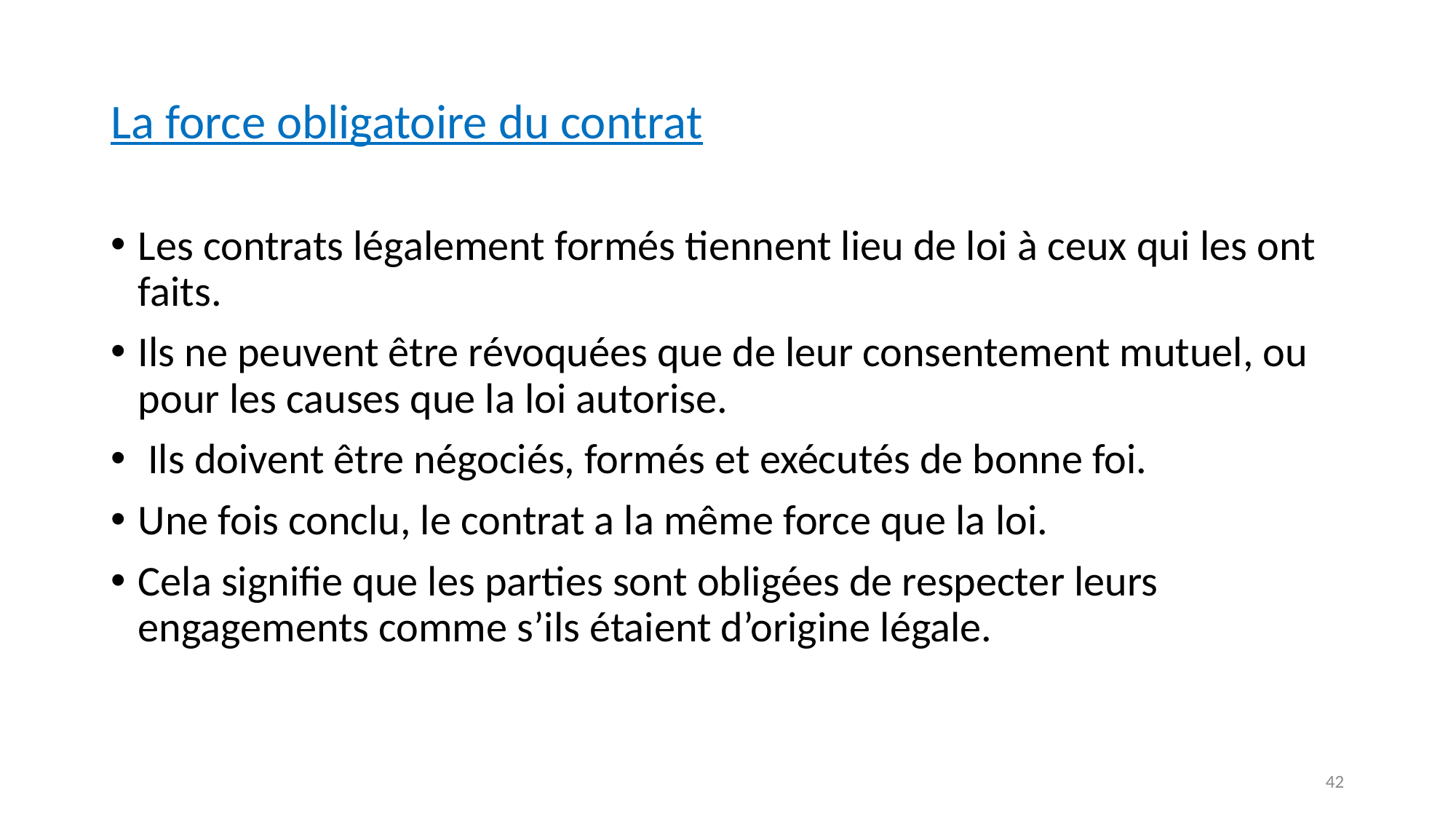

# La force obligatoire du contrat
Les contrats légalement formés tiennent lieu de loi à ceux qui les ont faits.
Ils ne peuvent être révoquées que de leur consentement mutuel, ou pour les causes que la loi autorise.
 Ils doivent être négociés, formés et exécutés de bonne foi.
Une fois conclu, le contrat a la même force que la loi.
Cela signifie que les parties sont obligées de respecter leurs engagements comme s’ils étaient d’origine légale.

42